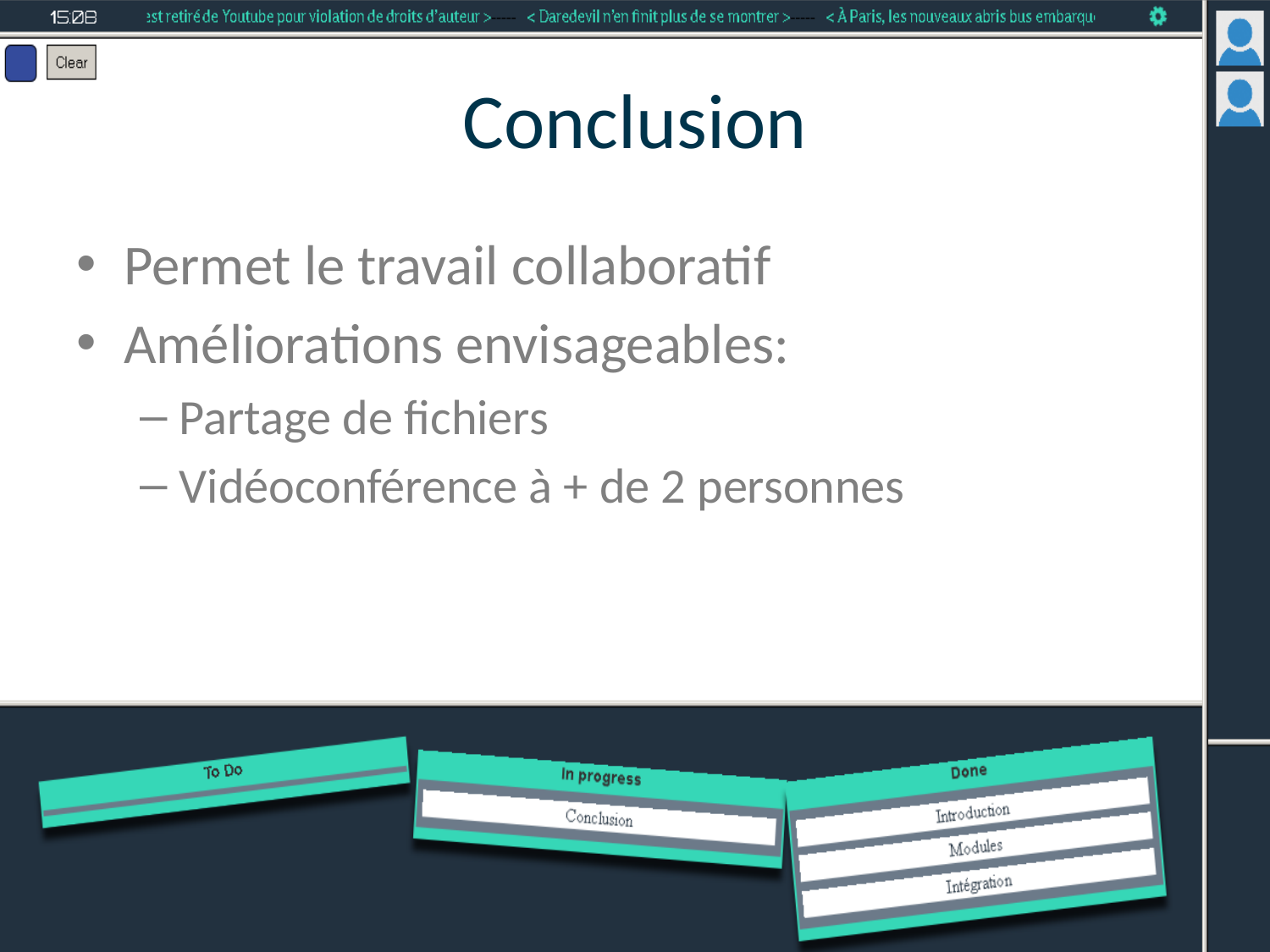

# Conclusion
Permet le travail collaboratif
Améliorations envisageables:
Partage de fichiers
Vidéoconférence à + de 2 personnes